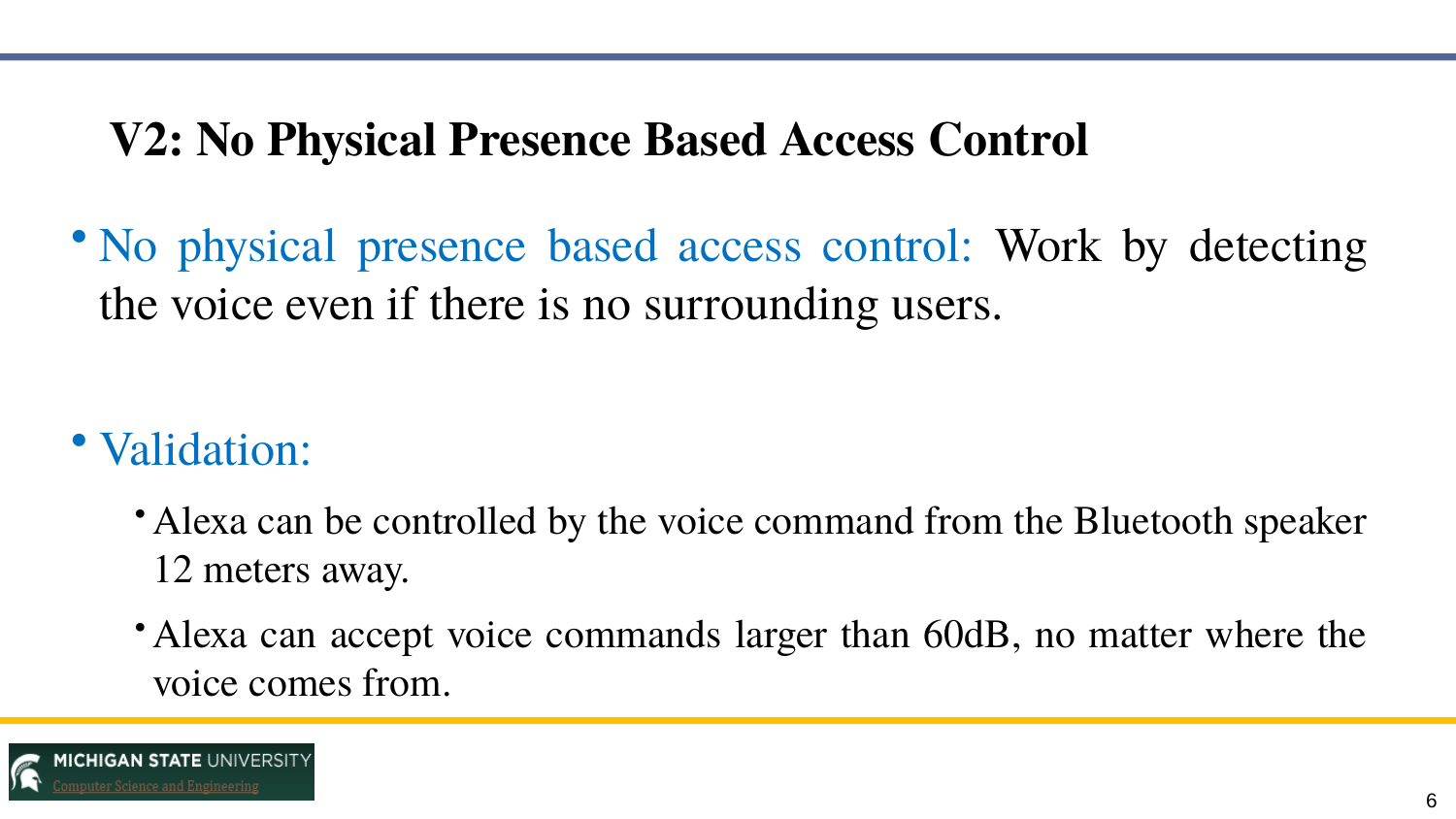

# V2: No Physical Presence Based Access Control

No physical presence based access control: Work by detecting the voice even if there is no surrounding users.

Validation:
Alexa can be controlled by the voice command from the Bluetooth speaker 12 meters away.
Alexa can accept voice commands larger than 60dB, no matter where the voice comes from.

6